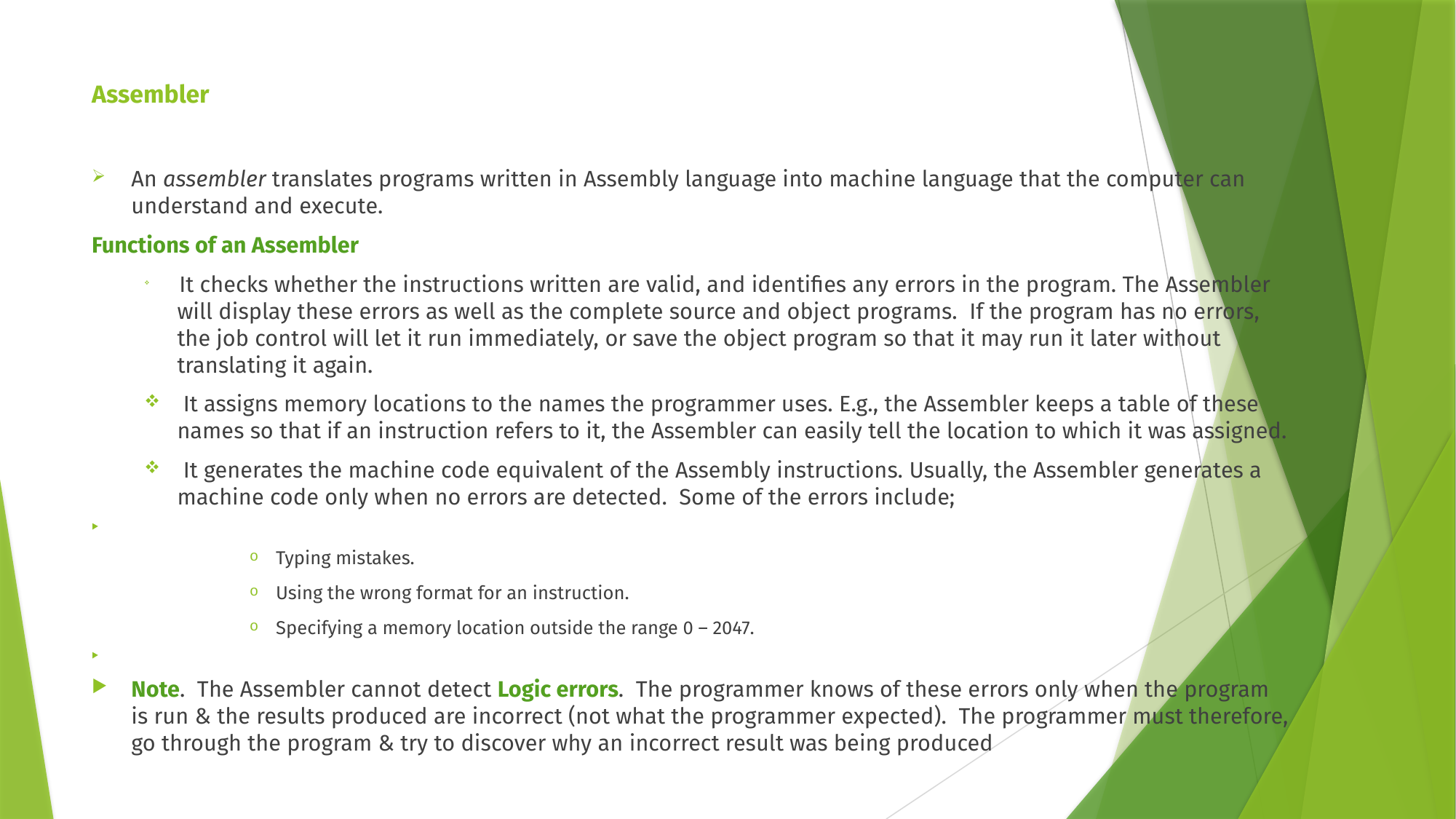

# Assembler
An assembler translates programs written in Assembly language into machine language that the computer can understand and execute.
Functions of an Assembler
 It checks whether the instructions written are valid, and identifies any errors in the program. The Assembler will display these errors as well as the complete source and object programs.  If the program has no errors, the job control will let it run immediately, or save the object program so that it may run it later without translating it again.
 It assigns memory locations to the names the programmer uses. E.g., the Assembler keeps a table of these names so that if an instruction refers to it, the Assembler can easily tell the location to which it was assigned.
 It generates the machine code equivalent of the Assembly instructions. Usually, the Assembler generates a machine code only when no errors are detected.  Some of the errors include;

Typing mistakes.
Using the wrong format for an instruction.
Specifying a memory location outside the range 0 – 2047.

Note.  The Assembler cannot detect Logic errors.  The programmer knows of these errors only when the program is run & the results produced are incorrect (not what the programmer expected).  The programmer must therefore, go through the program & try to discover why an incorrect result was being produced